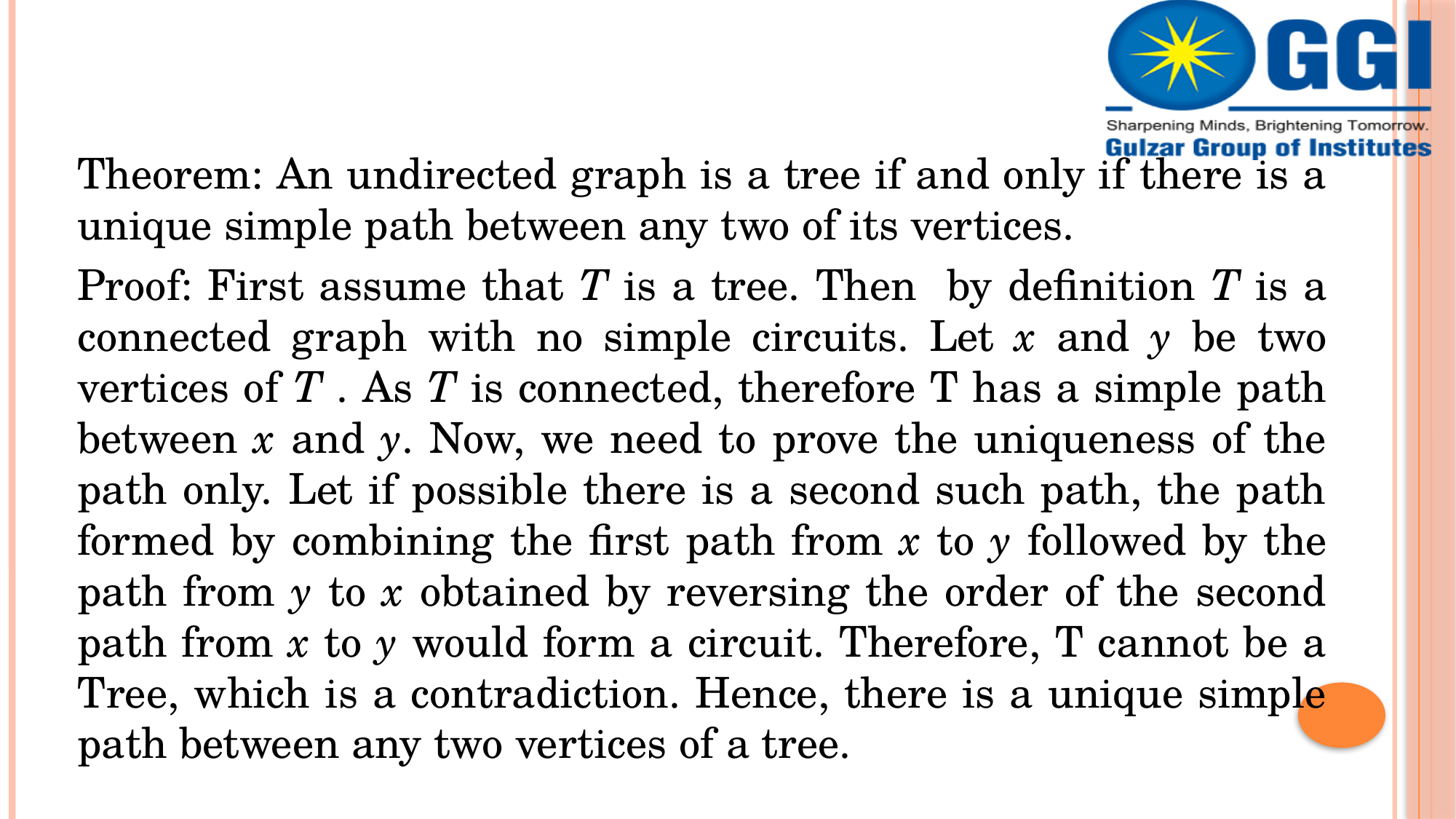

Theorem: An undirected graph is a tree if and only if there is a unique simple path between any two of its vertices.
Proof: First assume that T is a tree. Then  by definition T is a connected graph with no simple circuits. Let x and y be two vertices of T . As T is connected, therefore T has a simple path between x and y. Now, we need to prove the uniqueness of the path only. Let if possible there is a second such path, the path formed by combining the first path from x to y followed by the path from y to x obtained by reversing the order of the second path from x to y would form a circuit. Therefore, T cannot be a Tree, which is a contradiction. Hence, there is a unique simple path between any two vertices of a tree.